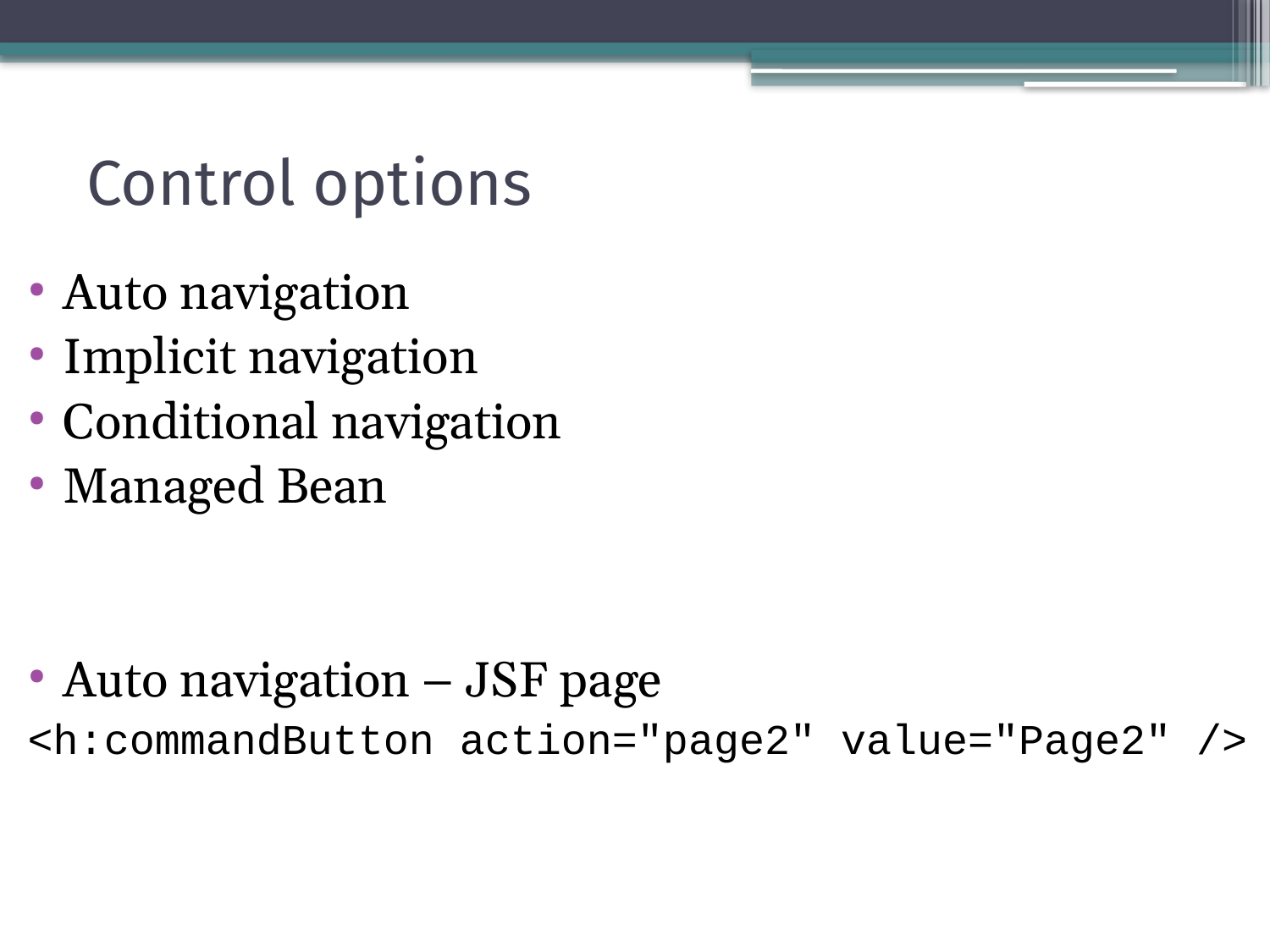

# Control options
Auto navigation
Implicit navigation
Conditional navigation
Managed Bean

Auto navigation – JSF page
<h:commandButton action="page2" value="Page2" />